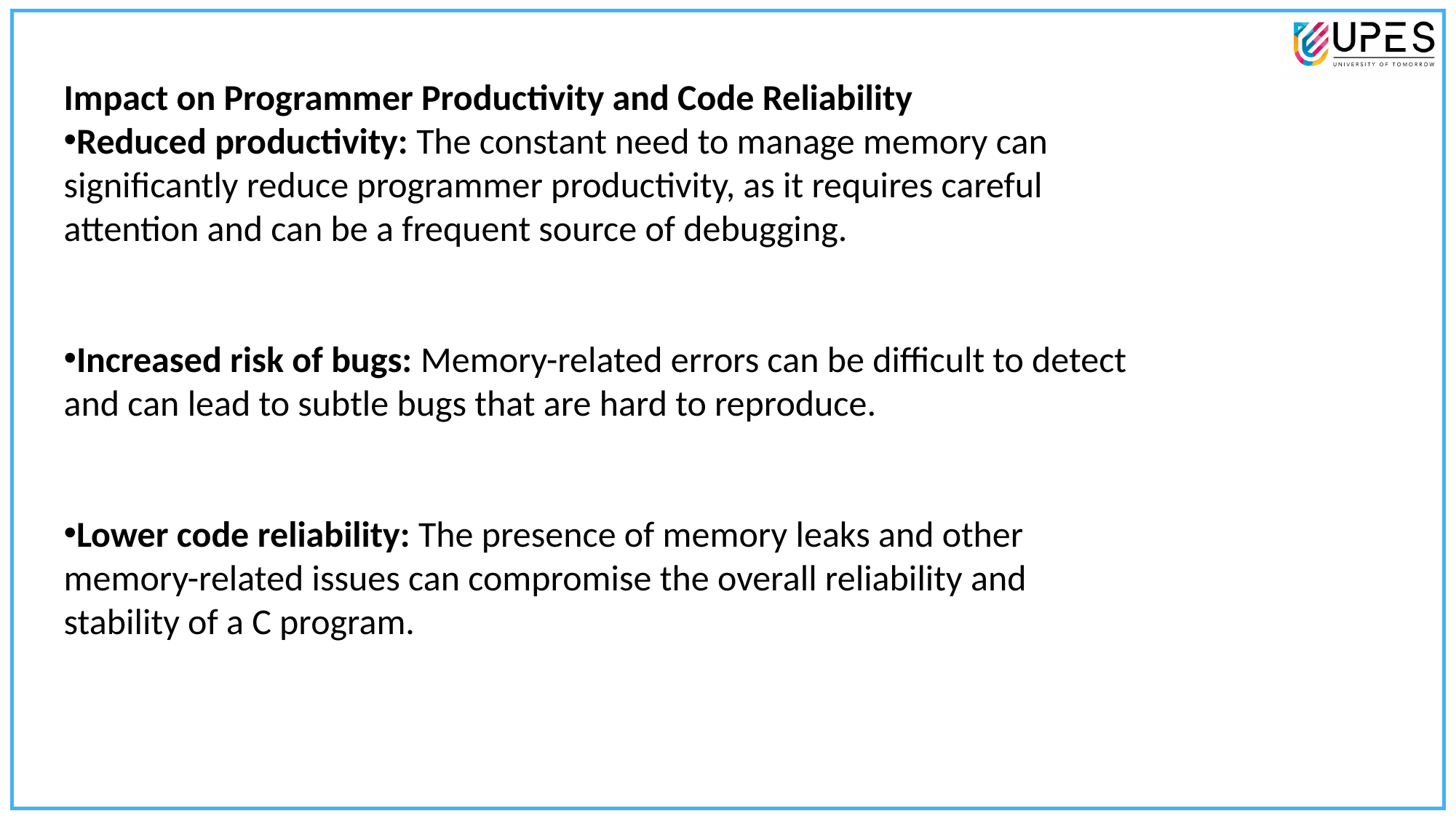

Impact on Programmer Productivity and Code Reliability
Reduced productivity: The constant need to manage memory can significantly reduce programmer productivity, as it requires careful attention and can be a frequent source of debugging.

Increased risk of bugs: Memory-related errors can be difficult to detect and can lead to subtle bugs that are hard to reproduce.

Lower code reliability: The presence of memory leaks and other memory-related issues can compromise the overall reliability and stability of a C program.